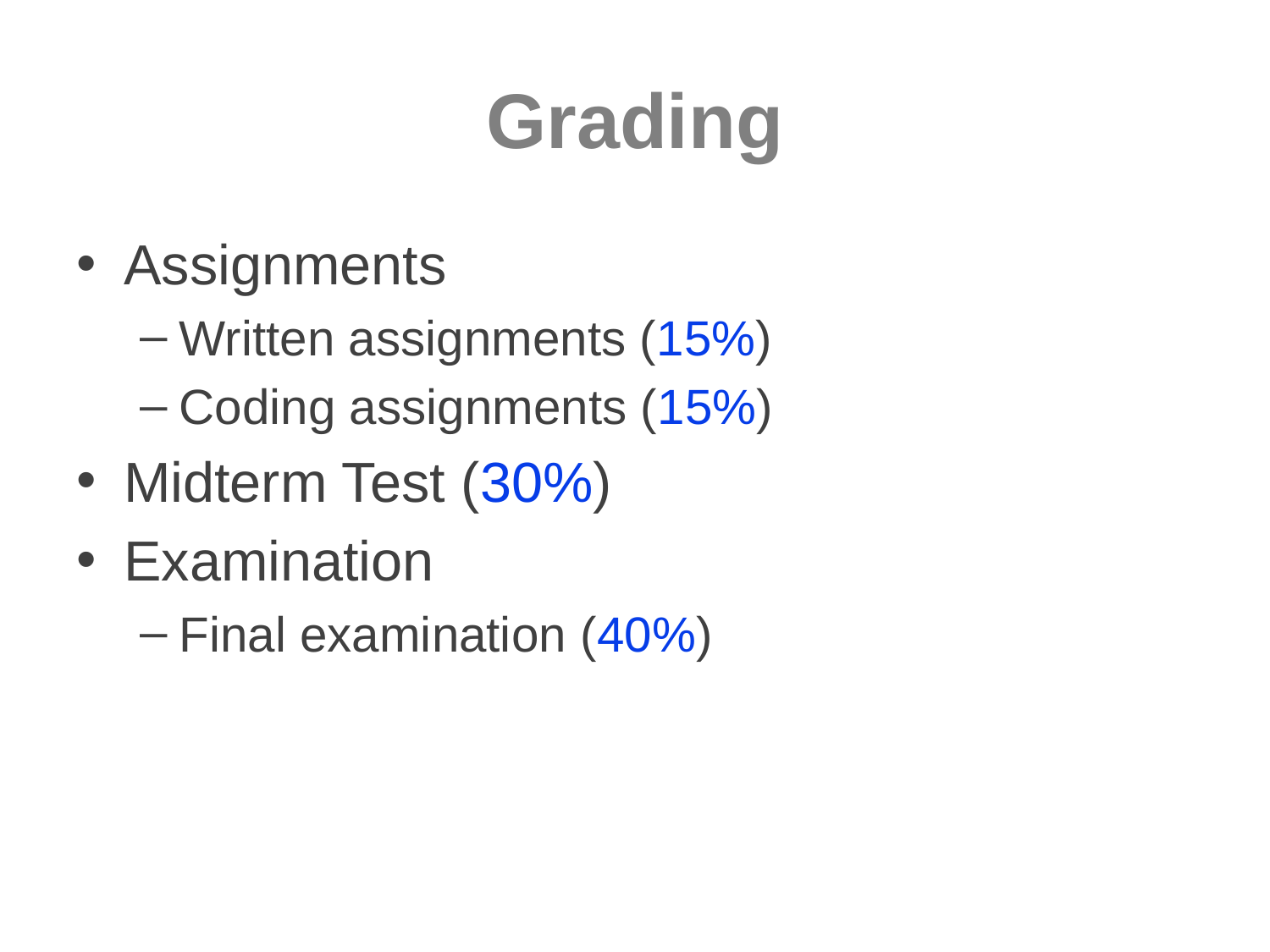

# Grading
Assignments
Written assignments (15%)
Coding assignments (15%)
Midterm Test (30%)
Examination
Final examination (40%)